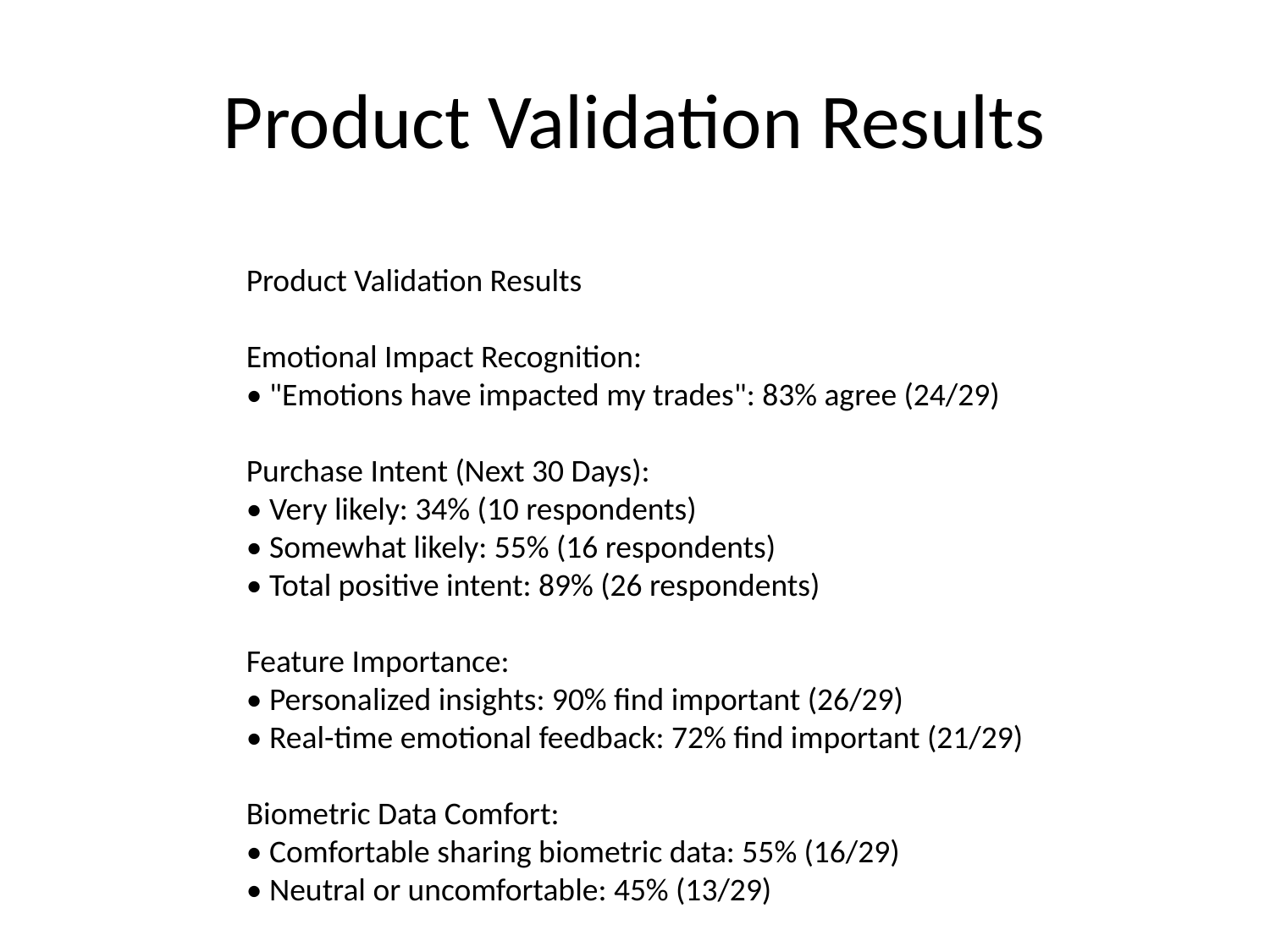

# Product Validation Results

Product Validation Results

Emotional Impact Recognition:
• "Emotions have impacted my trades": 83% agree (24/29)

Purchase Intent (Next 30 Days):
• Very likely: 34% (10 respondents)
• Somewhat likely: 55% (16 respondents)
• Total positive intent: 89% (26 respondents)

Feature Importance:
• Personalized insights: 90% find important (26/29)
• Real-time emotional feedback: 72% find important (21/29)

Biometric Data Comfort:
• Comfortable sharing biometric data: 55% (16/29)
• Neutral or uncomfortable: 45% (13/29)